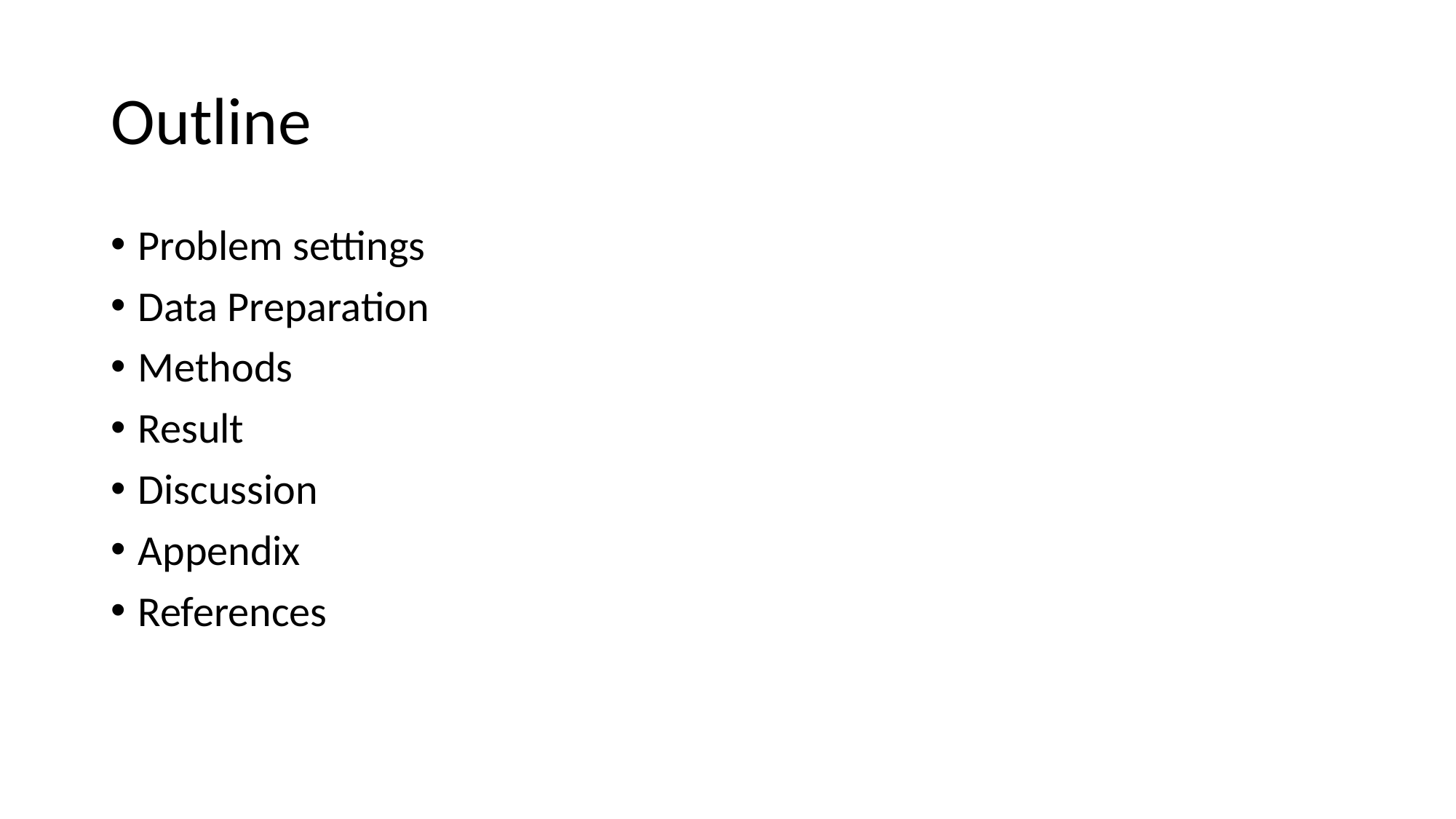

# Outline
Problem settings
Data Preparation
Methods
Result
Discussion
Appendix
References